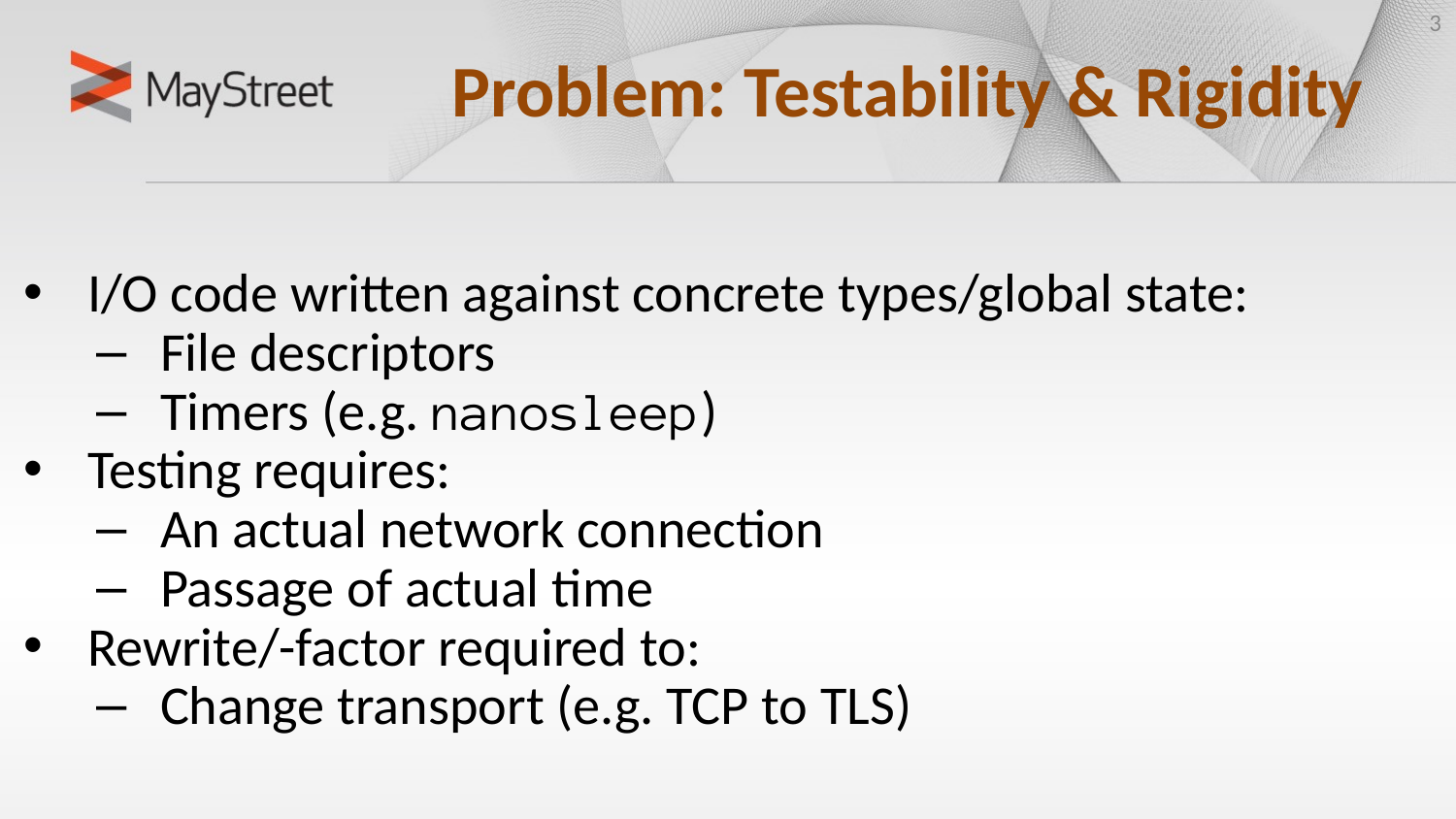

3
# Problem: Testability & Rigidity
I/O code written against concrete types/global state:
File descriptors
Timers (e.g. nanosleep)
Testing requires:
An actual network connection
Passage of actual time
Rewrite/-factor required to:
Change transport (e.g. TCP to TLS)